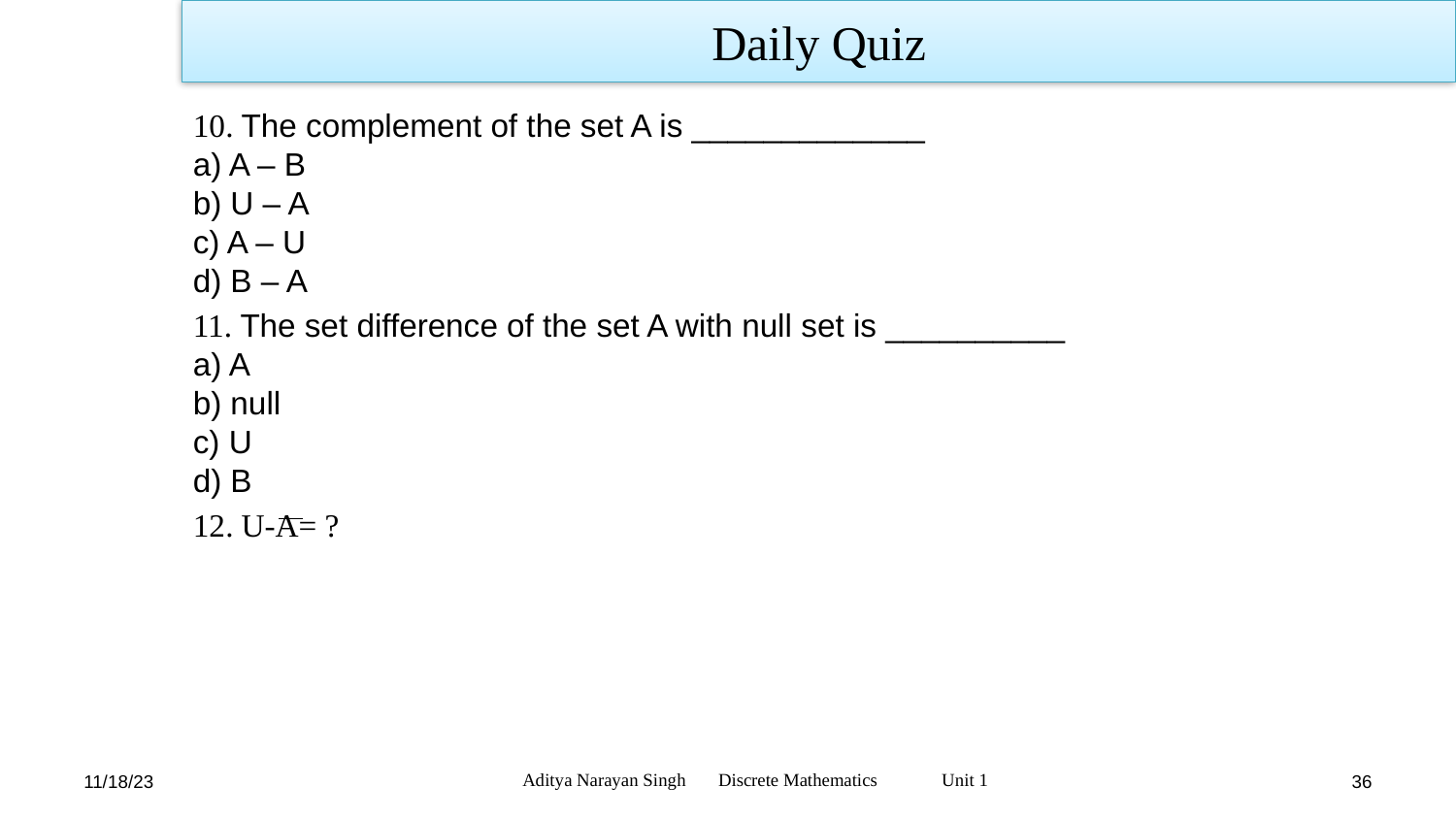

Daily Quiz

10. The complement of the set A is _____________
a) A – B
b) U – A
c) A – U
d) B – A
11. The set difference of the set A with null set is __________
a) A
b) null
c) U
d) B
12. U-A= ?
Aditya Narayan Singh       Discrete Mathematics              Unit 1
11/18/23
36